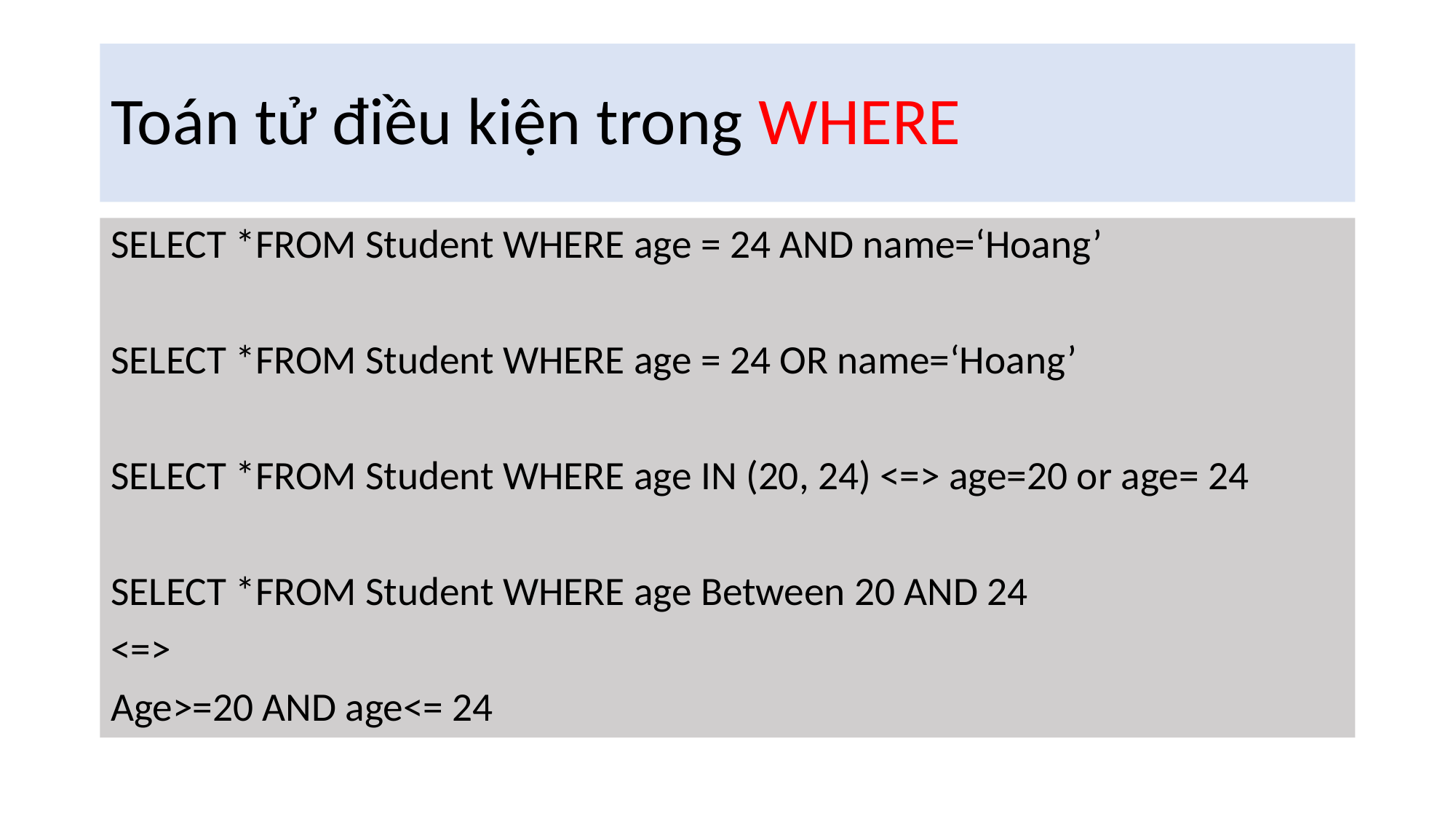

# Toán tử điều kiện trong WHERE
SELECT *FROM Student WHERE age = 24 AND name=‘Hoang’

SELECT *FROM Student WHERE age = 24 OR name=‘Hoang’

SELECT *FROM Student WHERE age IN (20, 24) <=> age=20 or age= 24

SELECT *FROM Student WHERE age Between 20 AND 24
<=>
Age>=20 AND age<= 24